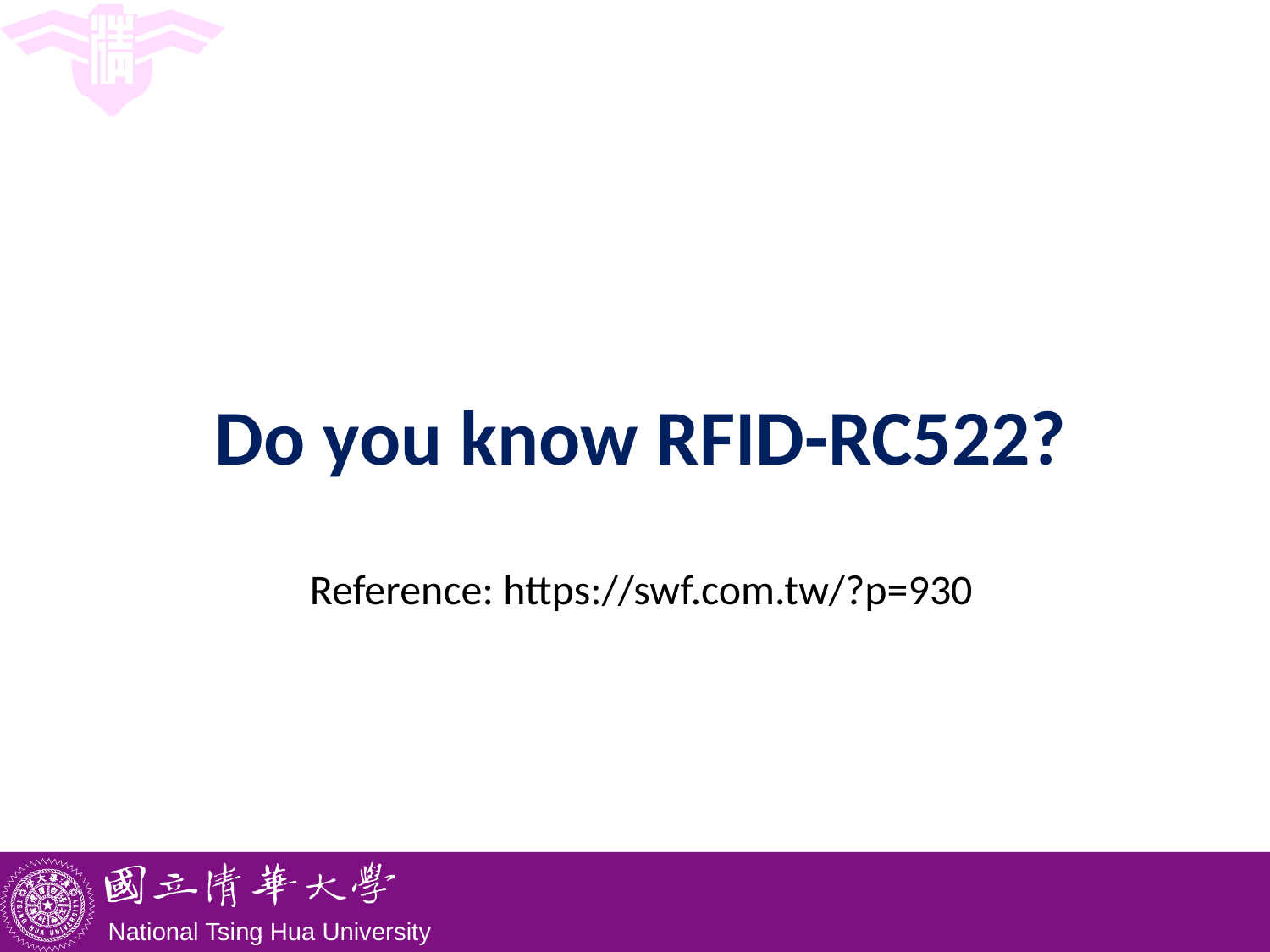

# Do you know RFID-RC522?
Reference: https://swf.com.tw/?p=930